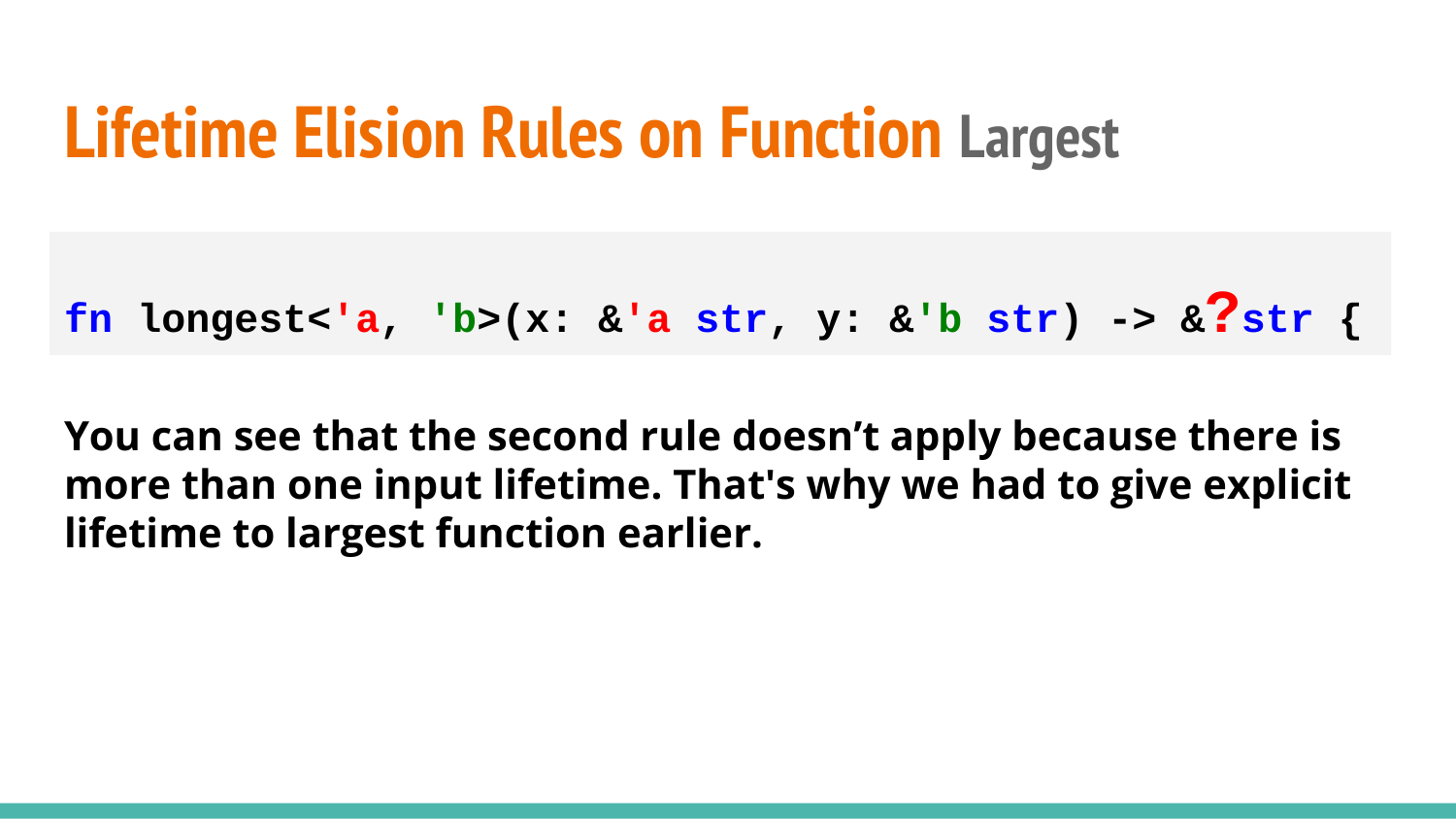

# Lifetime Elision Rules on Function Largest
fn longest<'a, 'b>(x: &'a str, y: &'b str) -> &?str {

You can see that the second rule doesn’t apply because there is more than one input lifetime. That's why we had to give explicit lifetime to largest function earlier.